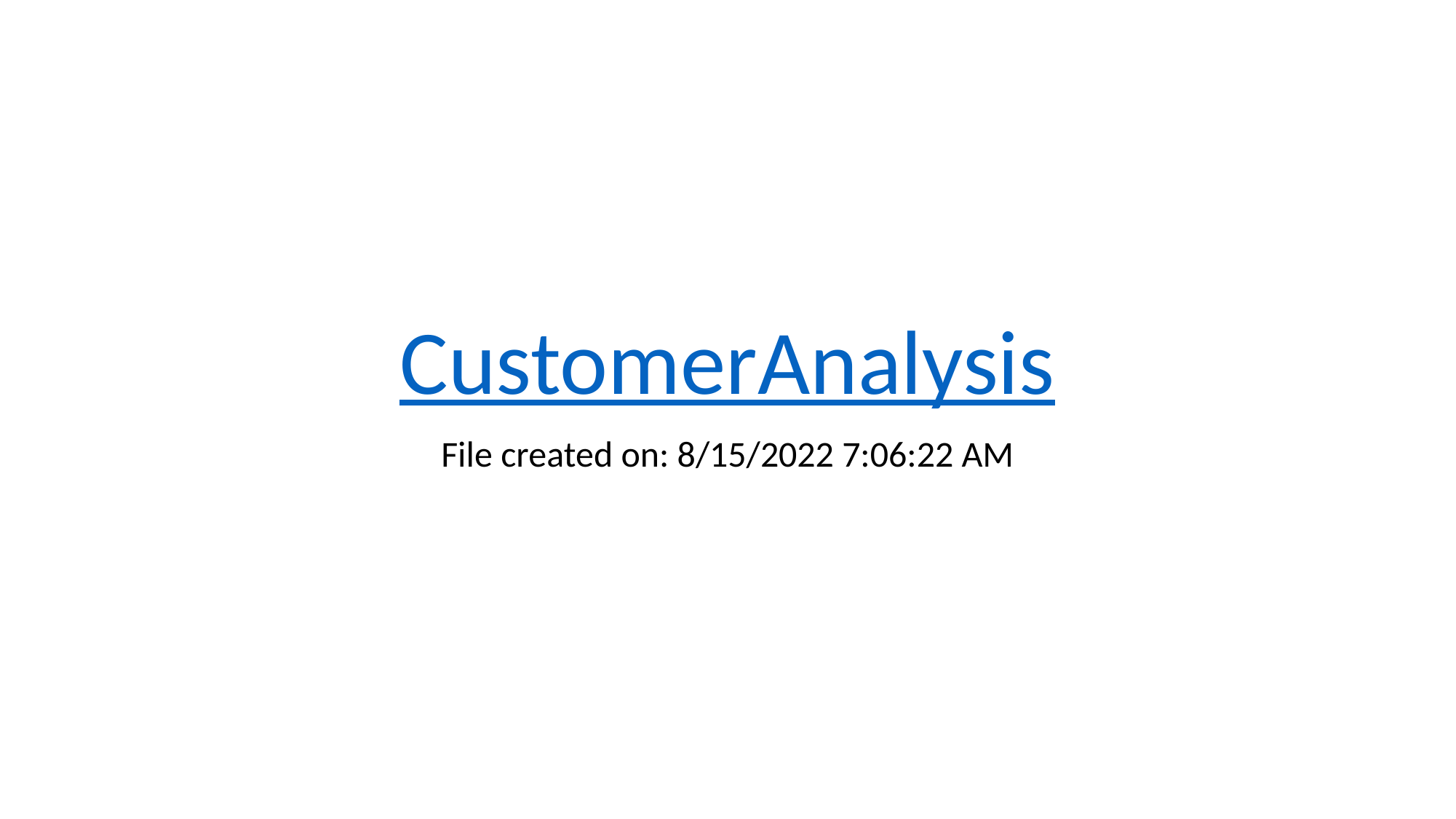

# CustomerAnalysis
File created on: 8/15/2022 7:06:22 AM